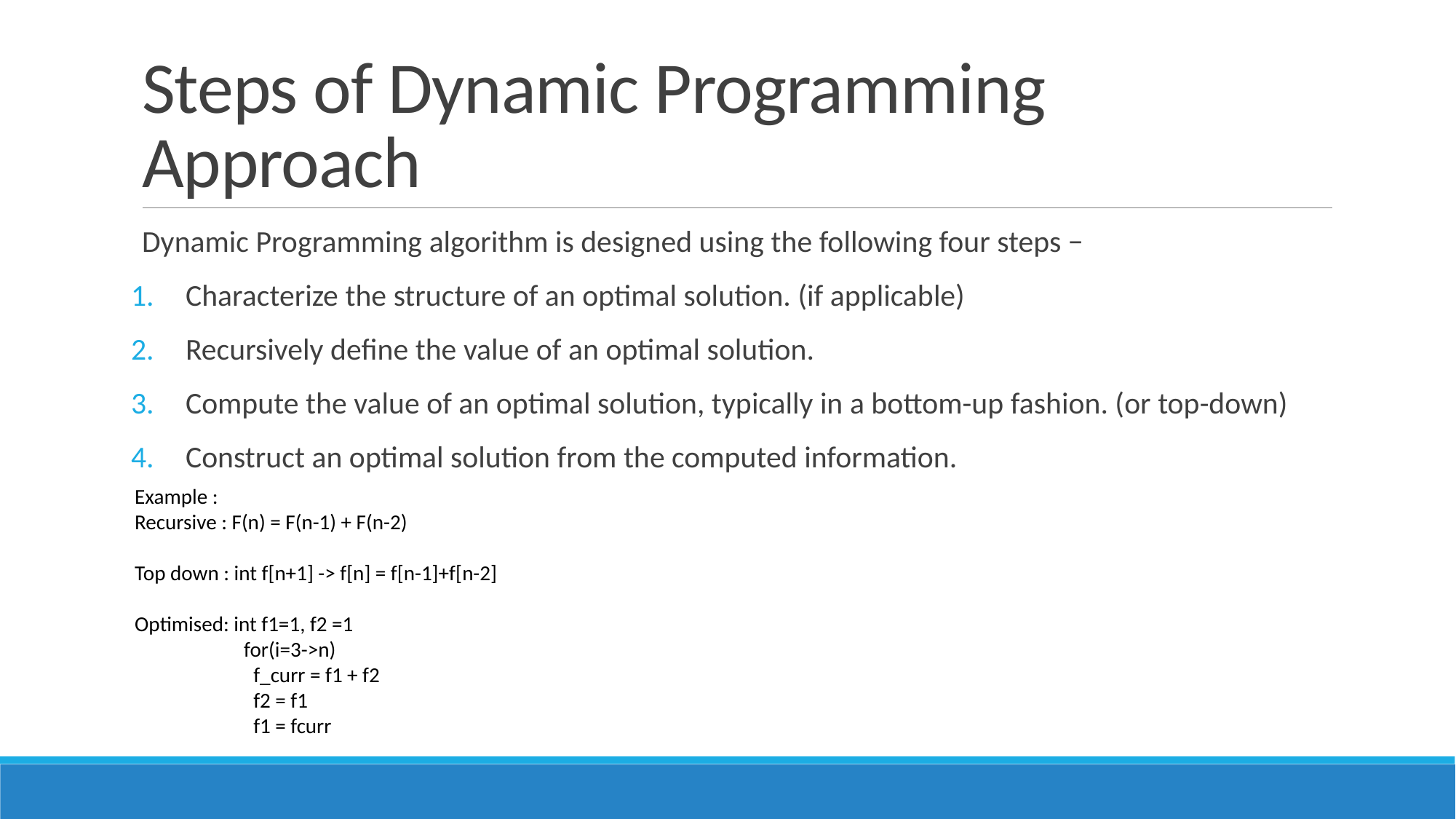

# Steps of Dynamic Programming Approach
Dynamic Programming algorithm is designed using the following four steps −
Characterize the structure of an optimal solution. (if applicable)
Recursively define the value of an optimal solution.
Compute the value of an optimal solution, typically in a bottom-up fashion. (or top-down)
Construct an optimal solution from the computed information.

Example :
Recursive : F(n) = F(n-1) + F(n-2)
Top down : int f[n+1] -> f[n] = f[n-1]+f[n-2]

Optimised: int f1=1, f2 =1
	for(i=3->n)
	  f_curr = f1 + f2
	  f2 = f1
	  f1 = fcurr